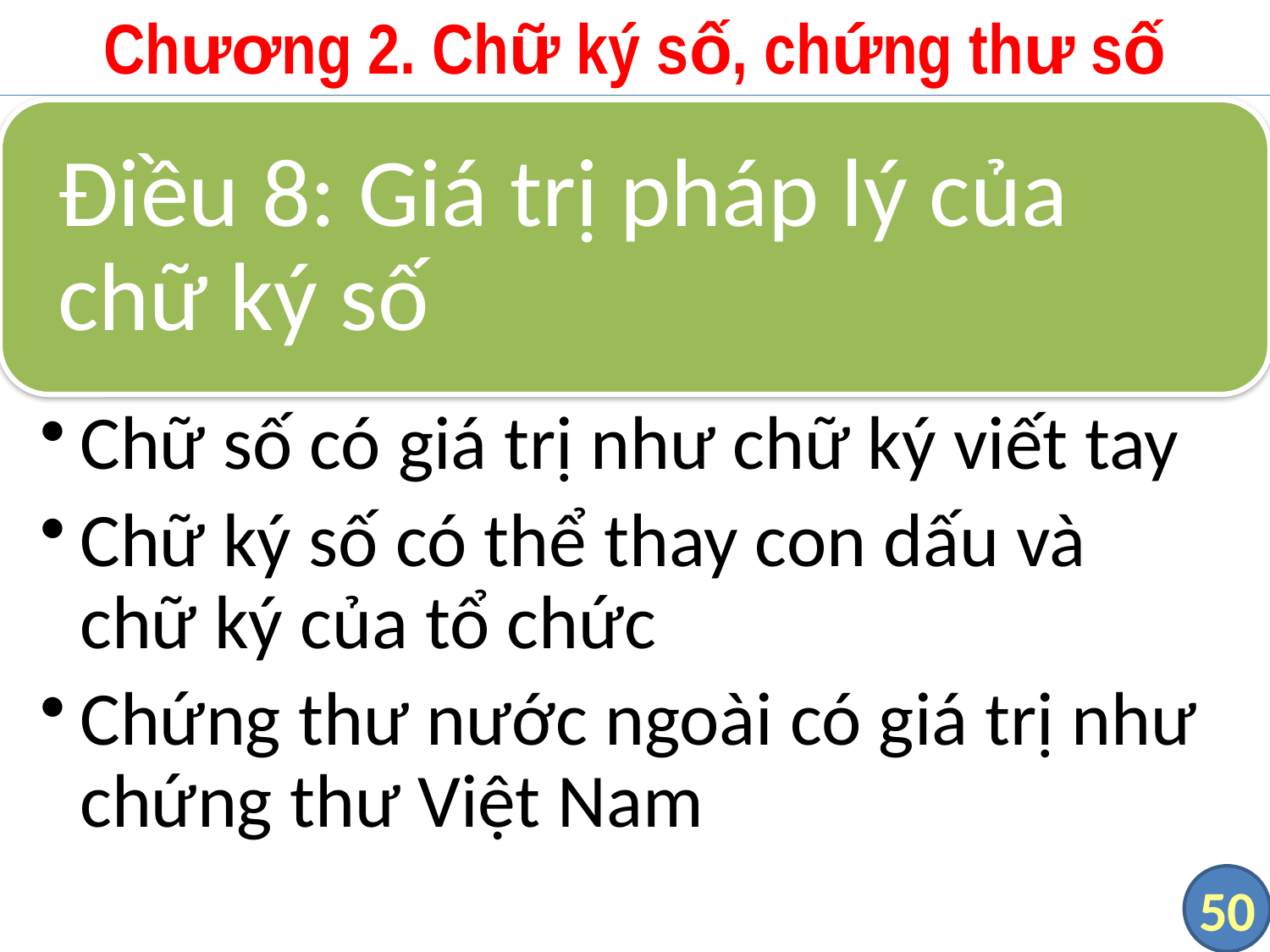

# Chương 2. Chữ ký số, chứng thư số
Điều 8: Giá trị pháp lý của chữ ký số
Chữ số có giá trị như chữ ký viết tay
Chữ ký số có thể thay con dấu và chữ ký của tổ chức
Chứng thư nước ngoài có giá trị như chứng thư Việt Nam
50